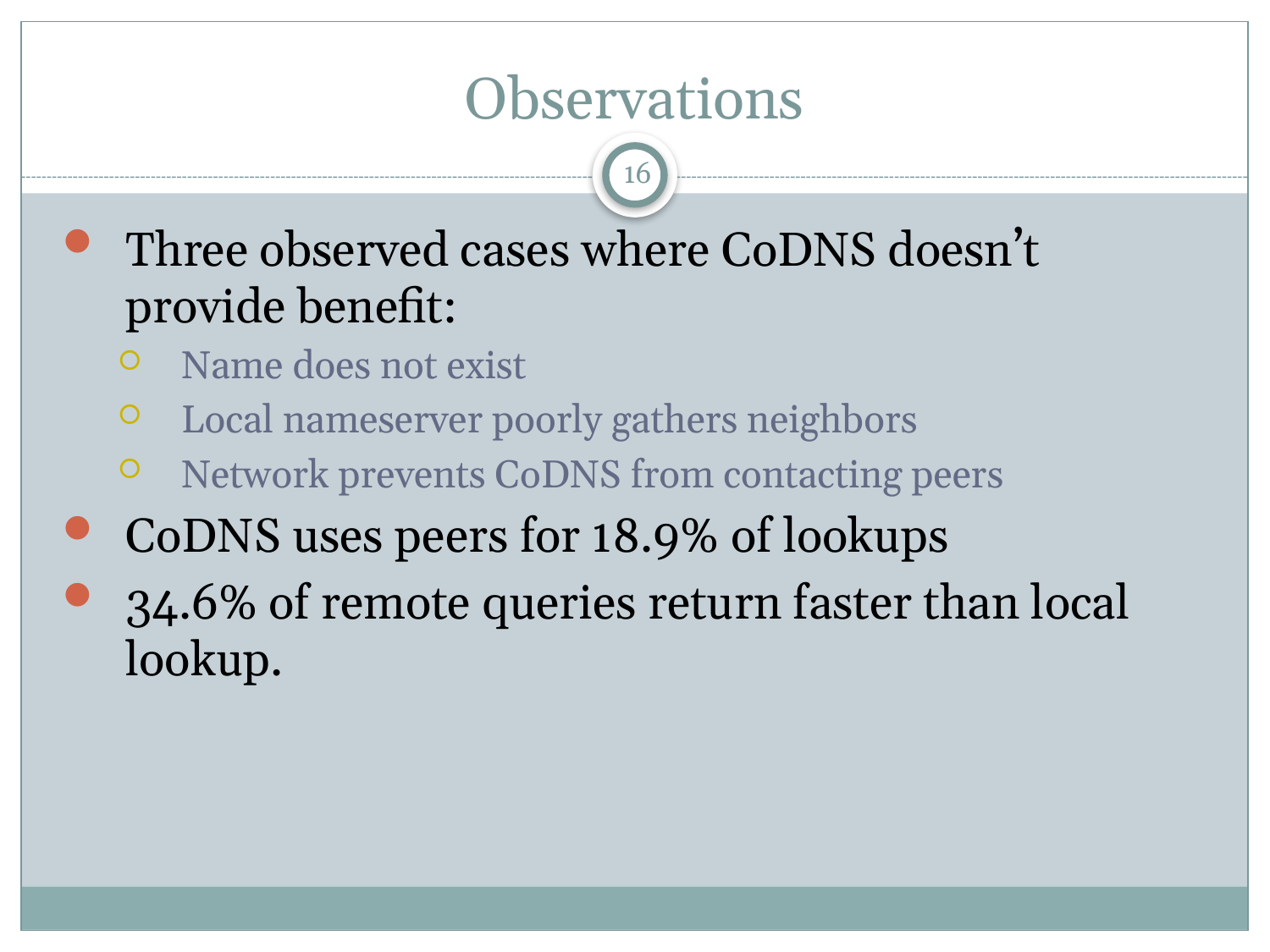

# Observations
16
Three observed cases where CoDNS doesn’t provide benefit:
Name does not exist
Local nameserver poorly gathers neighbors
Network prevents CoDNS from contacting peers
CoDNS uses peers for 18.9% of lookups
34.6% of remote queries return faster than local lookup.